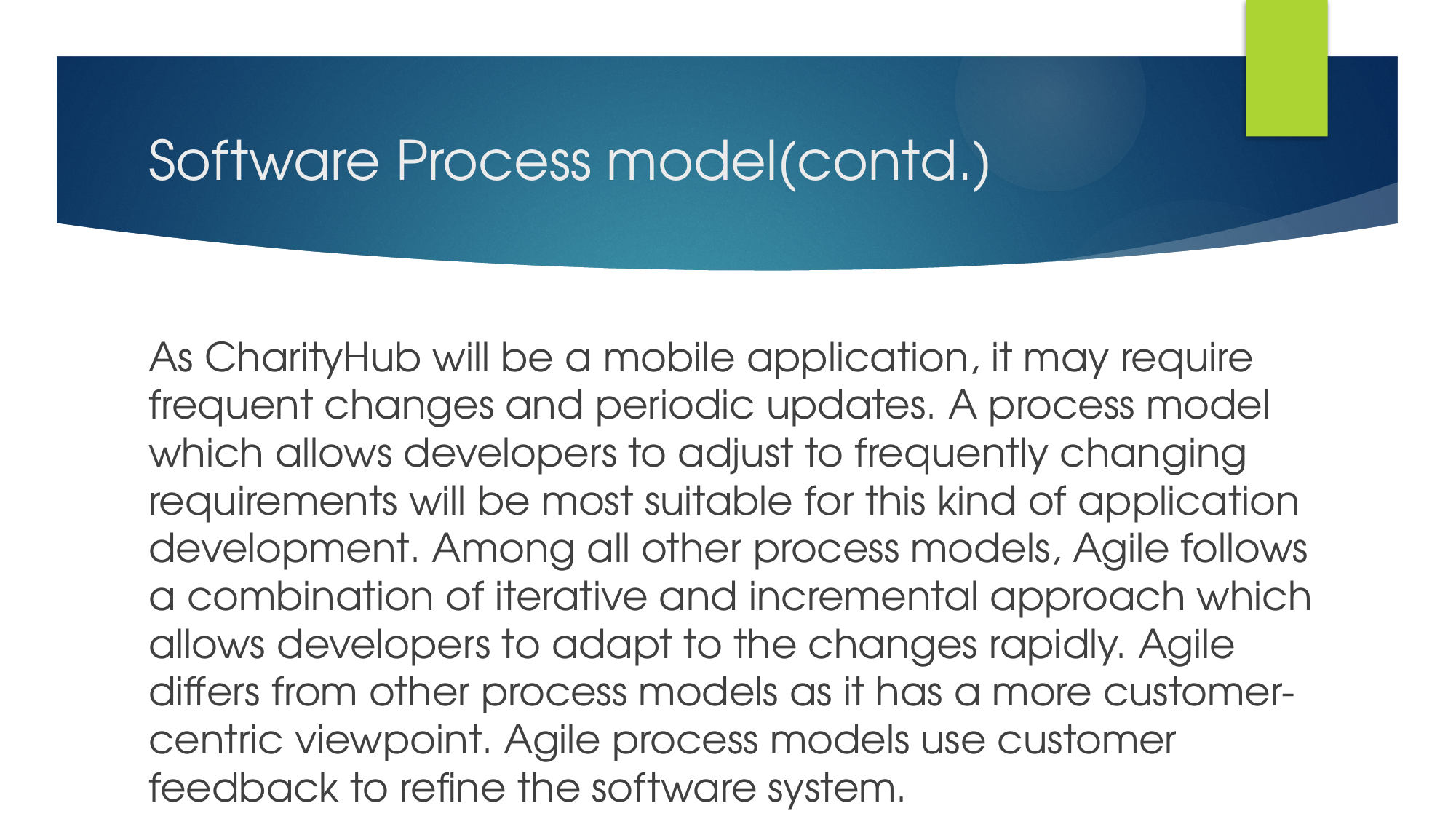

# Software Process model(contd.)
As CharityHub will be a mobile application, it may require frequent changes and periodic updates. A process model which allows developers to adjust to frequently changing requirements will be most suitable for this kind of application development. Among all other process models, Agile follows a combination of iterative and incremental approach which allows developers to adapt to the changes rapidly. Agile differs from other process models as it has a more customer-centric viewpoint. Agile process models use customer feedback to refine the software system.